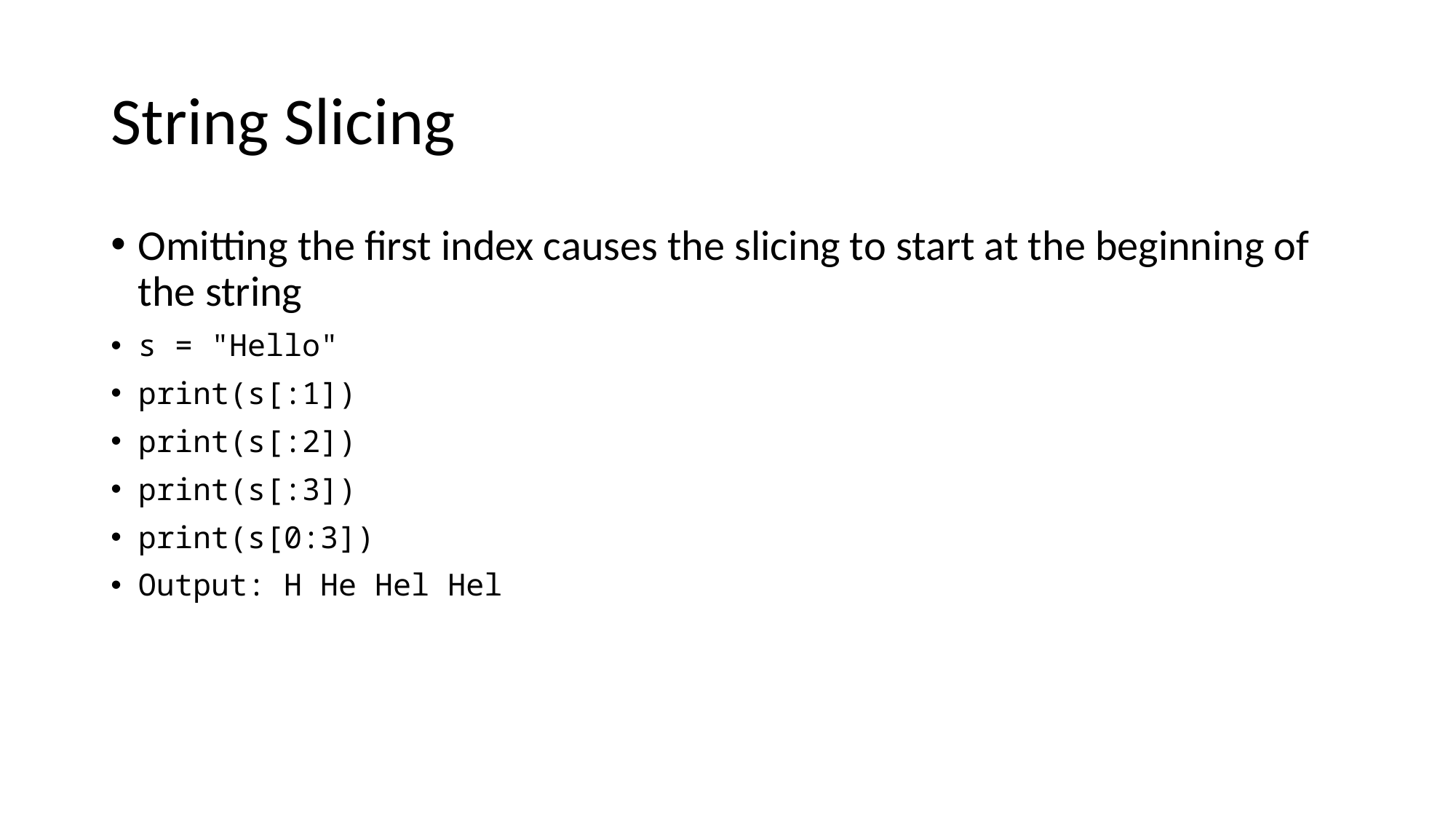

# String Slicing
Omitting the first index causes the slicing to start at the beginning of the string
s = "Hello"
print(s[:1])
print(s[:2])
print(s[:3])
print(s[0:3])
Output: H He Hel Hel